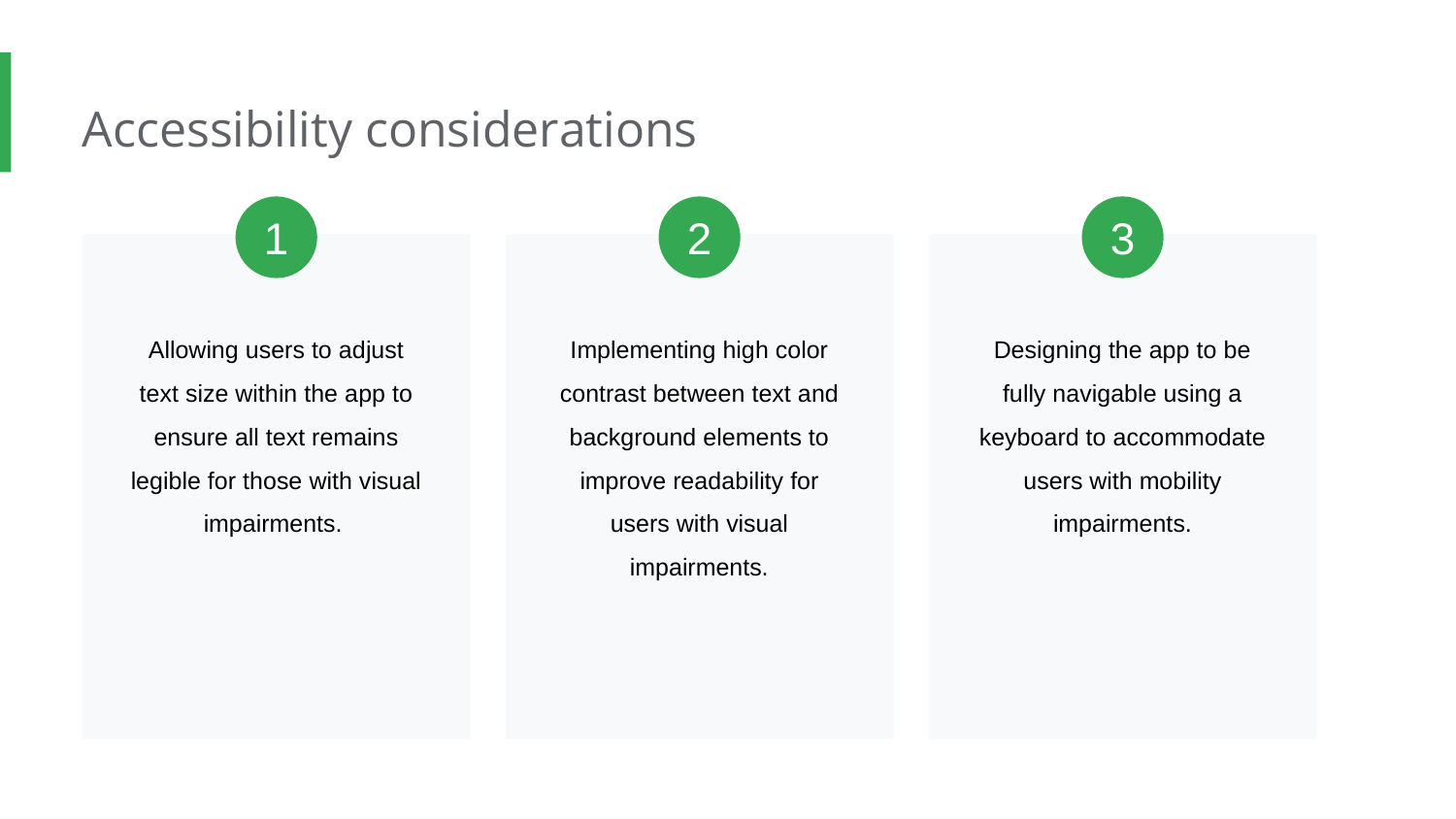

Accessibility considerations
1
2
3

Allowing users to adjust text size within the app to ensure all text remains legible for those with visual impairments.
Implementing high color contrast between text and background elements to improve readability for users with visual impairments.
Designing the app to be fully navigable using a keyboard to accommodate users with mobility impairments.